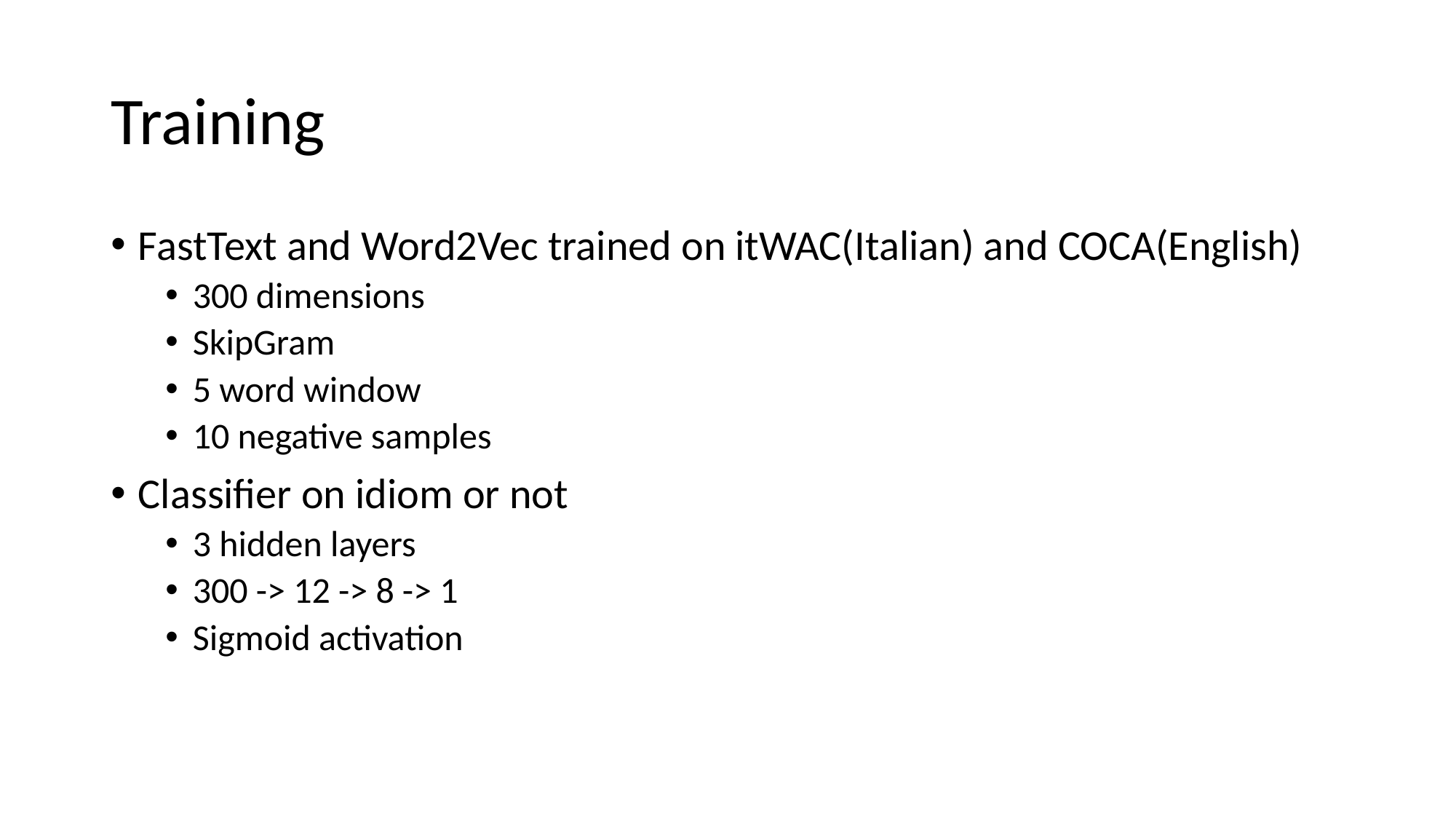

# Training
FastText and Word2Vec trained on itWAC(Italian) and COCA(English)
300 dimensions
SkipGram
5 word window
10 negative samples
Classifier on idiom or not
3 hidden layers
300 -> 12 -> 8 -> 1
Sigmoid activation